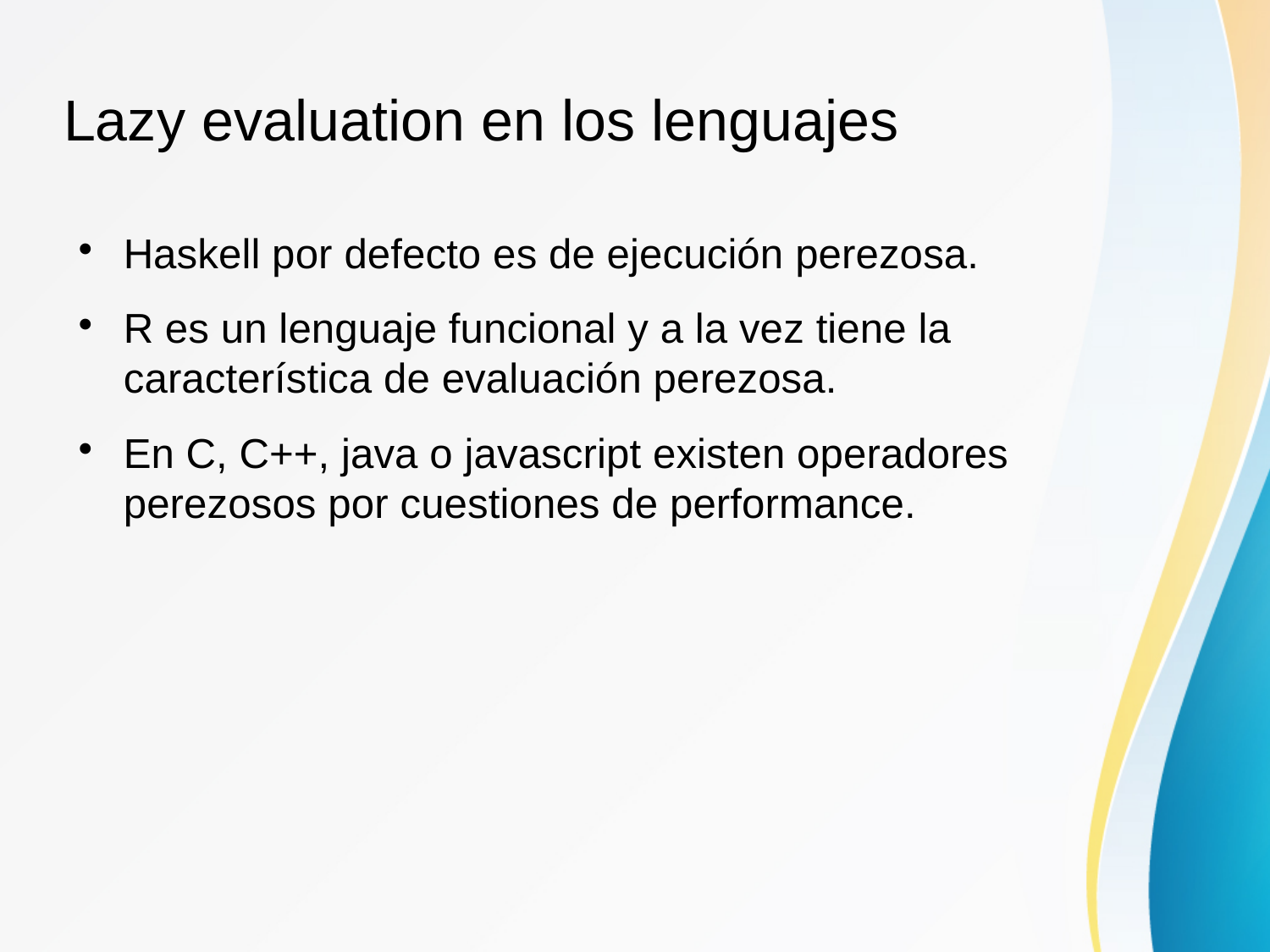

Lazy evaluation en los lenguajes
Haskell por defecto es de ejecución perezosa.
R es un lenguaje funcional y a la vez tiene la característica de evaluación perezosa.
En C, C++, java o javascript existen operadores perezosos por cuestiones de performance.